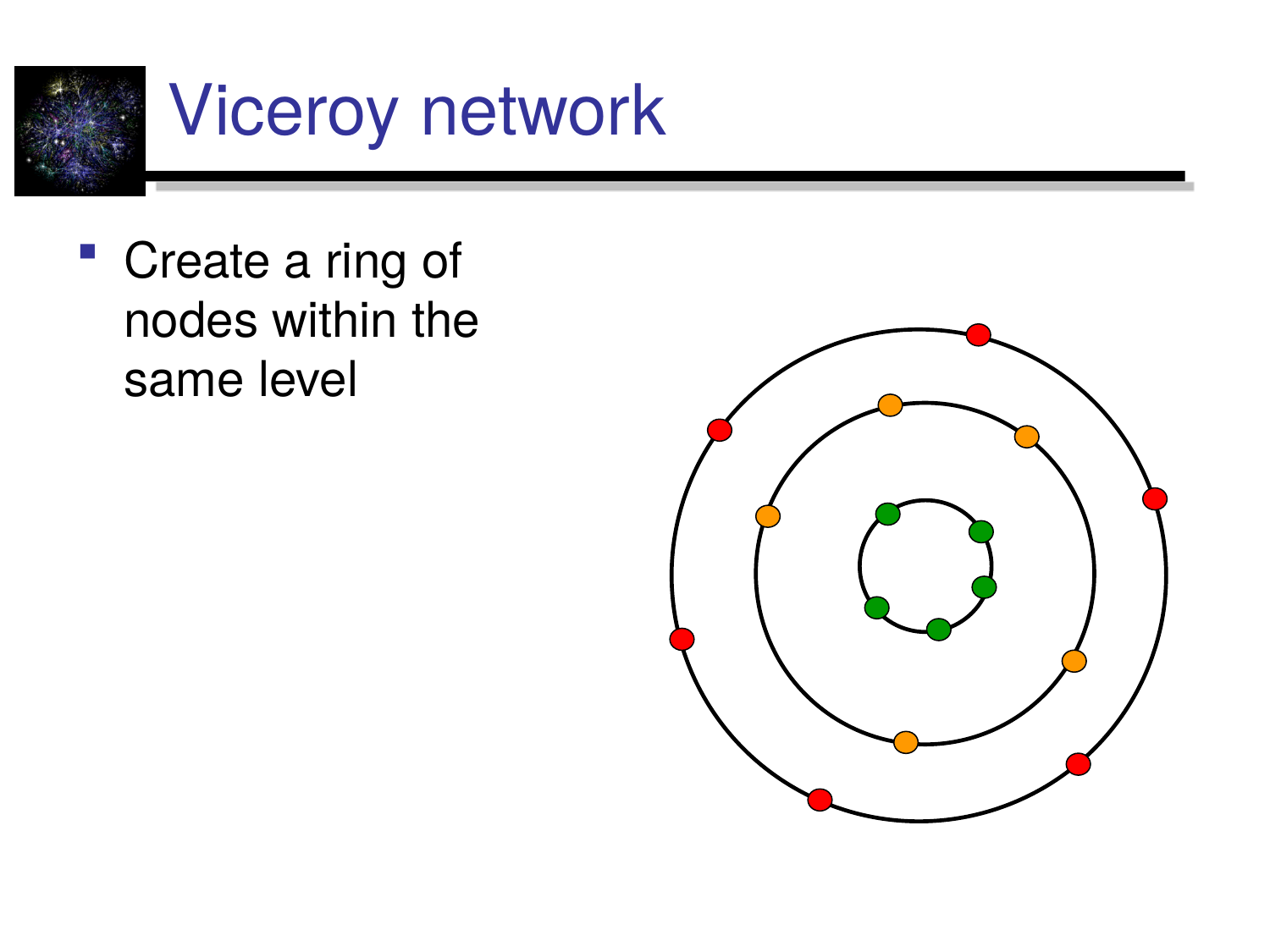

# Viceroy network
Create a ring of nodes within the same level